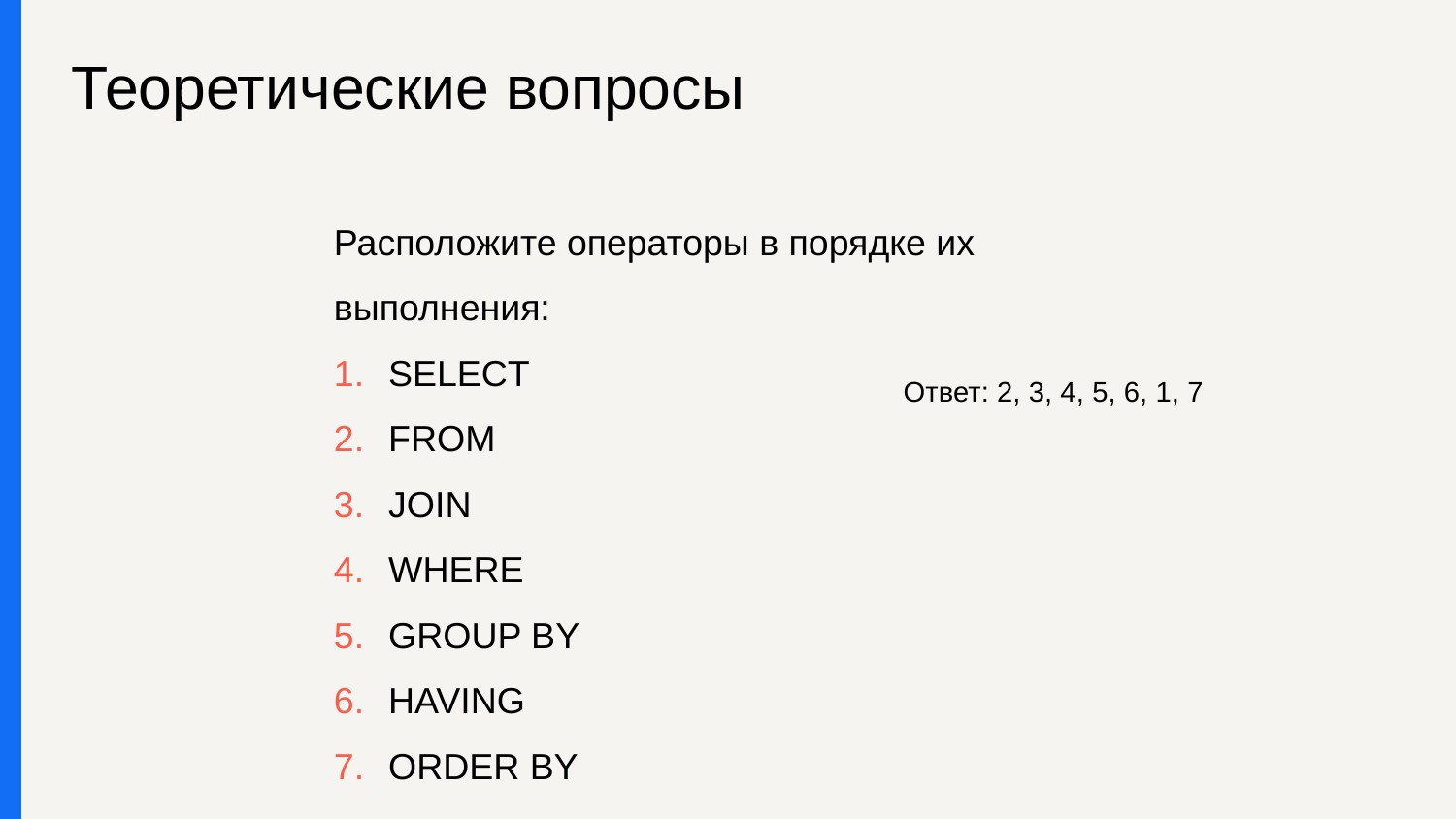

# Теоретические вопросы
Расположите операторы в порядке их выполнения:
SELECT
FROM
JOIN
WHERE
GROUP BY
HAVING
ORDER BY

Ответ: 2, 3, 4, 5, 6, 1, 7